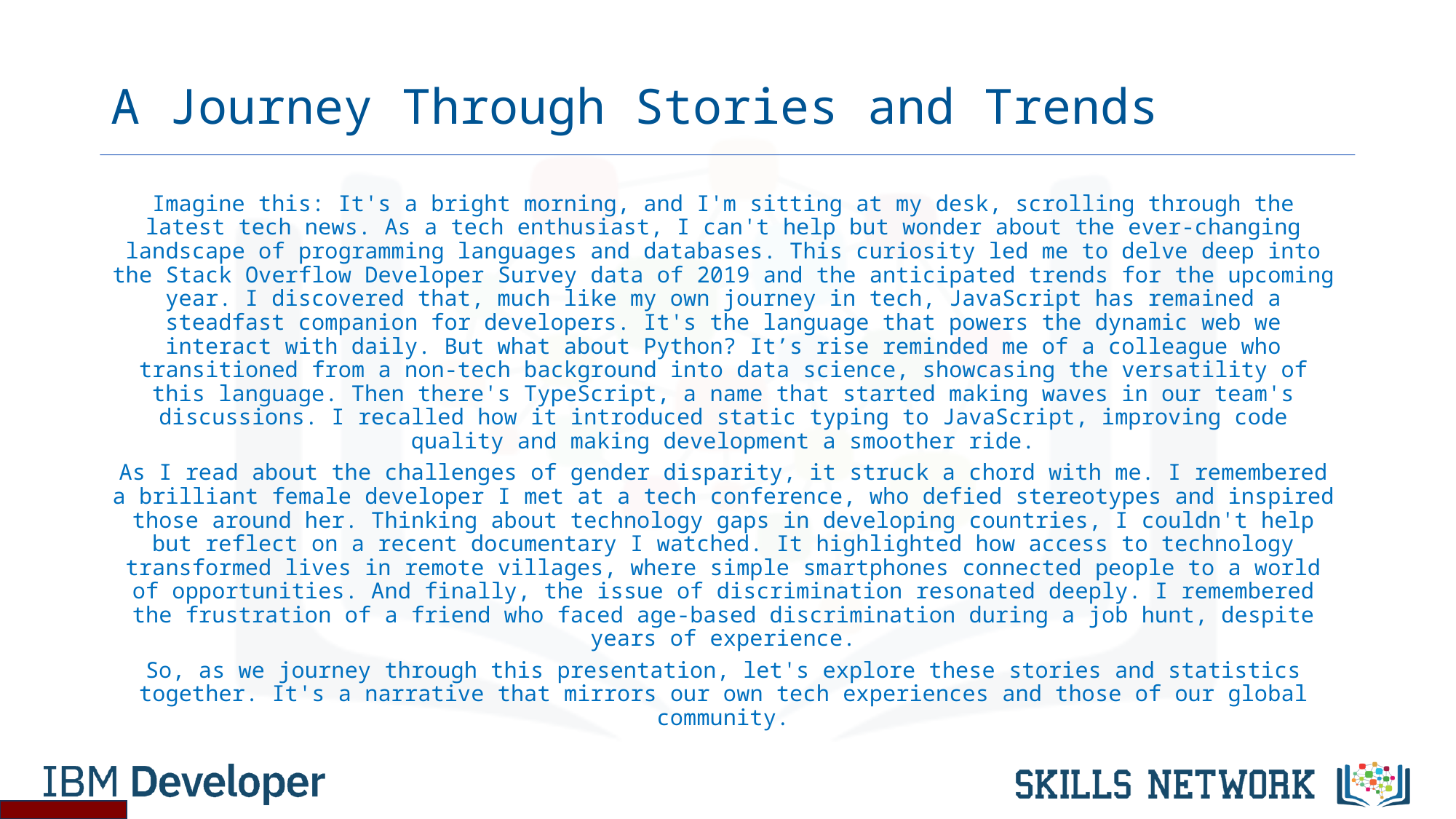

# A Journey Through Stories and Trends
Imagine this: It's a bright morning, and I'm sitting at my desk, scrolling through the latest tech news. As a tech enthusiast, I can't help but wonder about the ever-changing landscape of programming languages and databases. This curiosity led me to delve deep into the Stack Overflow Developer Survey data of 2019 and the anticipated trends for the upcoming year. I discovered that, much like my own journey in tech, JavaScript has remained a steadfast companion for developers. It's the language that powers the dynamic web we interact with daily. But what about Python? It’s rise reminded me of a colleague who transitioned from a non-tech background into data science, showcasing the versatility of this language. Then there's TypeScript, a name that started making waves in our team's discussions. I recalled how it introduced static typing to JavaScript, improving code quality and making development a smoother ride.
As I read about the challenges of gender disparity, it struck a chord with me. I remembered a brilliant female developer I met at a tech conference, who defied stereotypes and inspired those around her. Thinking about technology gaps in developing countries, I couldn't help but reflect on a recent documentary I watched. It highlighted how access to technology transformed lives in remote villages, where simple smartphones connected people to a world of opportunities. And finally, the issue of discrimination resonated deeply. I remembered the frustration of a friend who faced age-based discrimination during a job hunt, despite years of experience.
So, as we journey through this presentation, let's explore these stories and statistics together. It's a narrative that mirrors our own tech experiences and those of our global community.